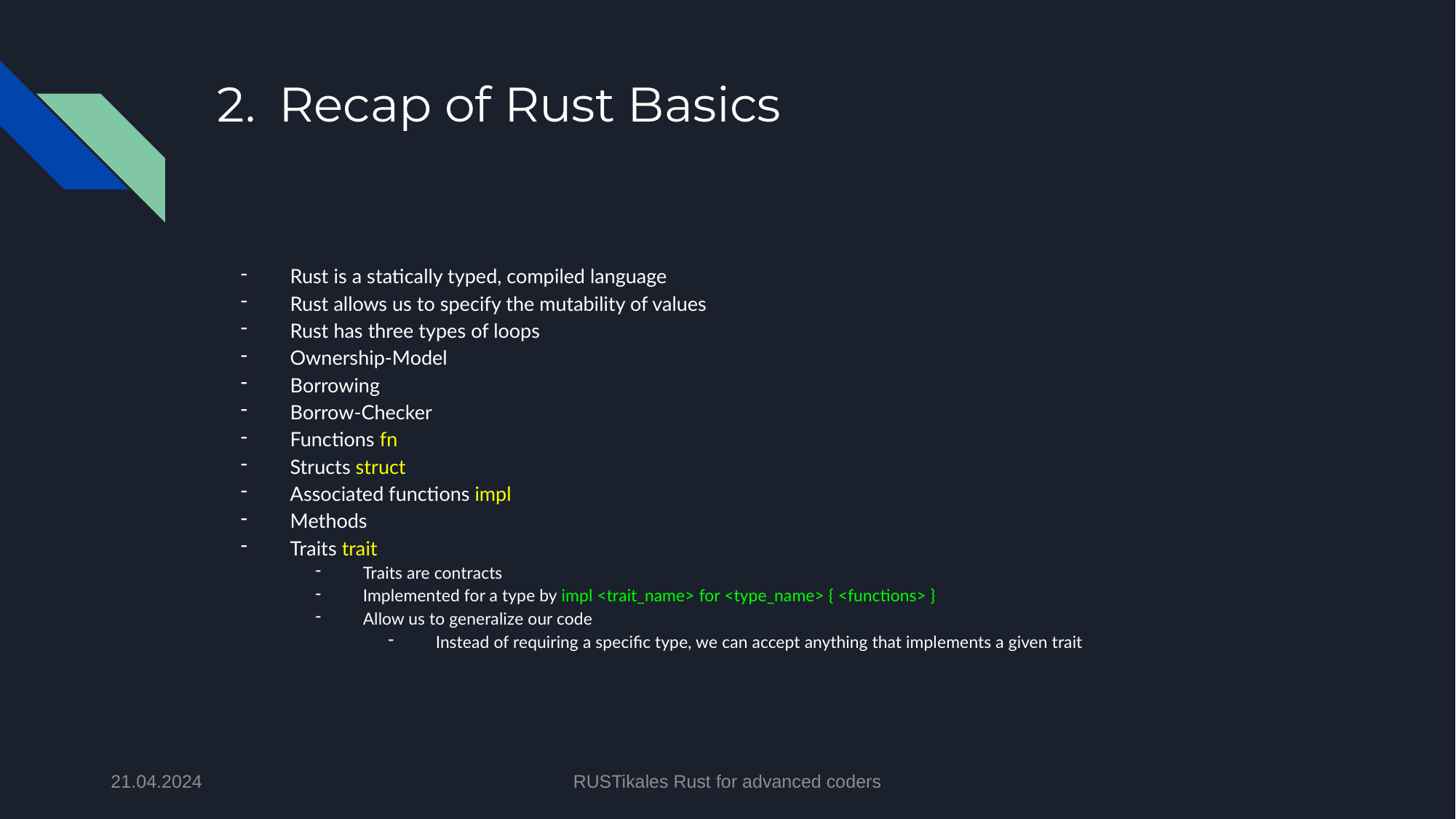

# Recap of Rust Basics
Rust is a statically typed, compiled language
Rust allows us to specify the mutability of values
Rust has three types of loops
Ownership-Model
Borrowing
Borrow-Checker
Functions fn
Structs struct
Associated functions impl
Methods
Traits trait
Traits are contracts
Implemented for a type by impl <trait_name> for <type_name> { <functions> }
Allow us to generalize our code
Instead of requiring a specific type, we can accept anything that implements a given trait

21.04.2024
RUSTikales Rust for advanced coders